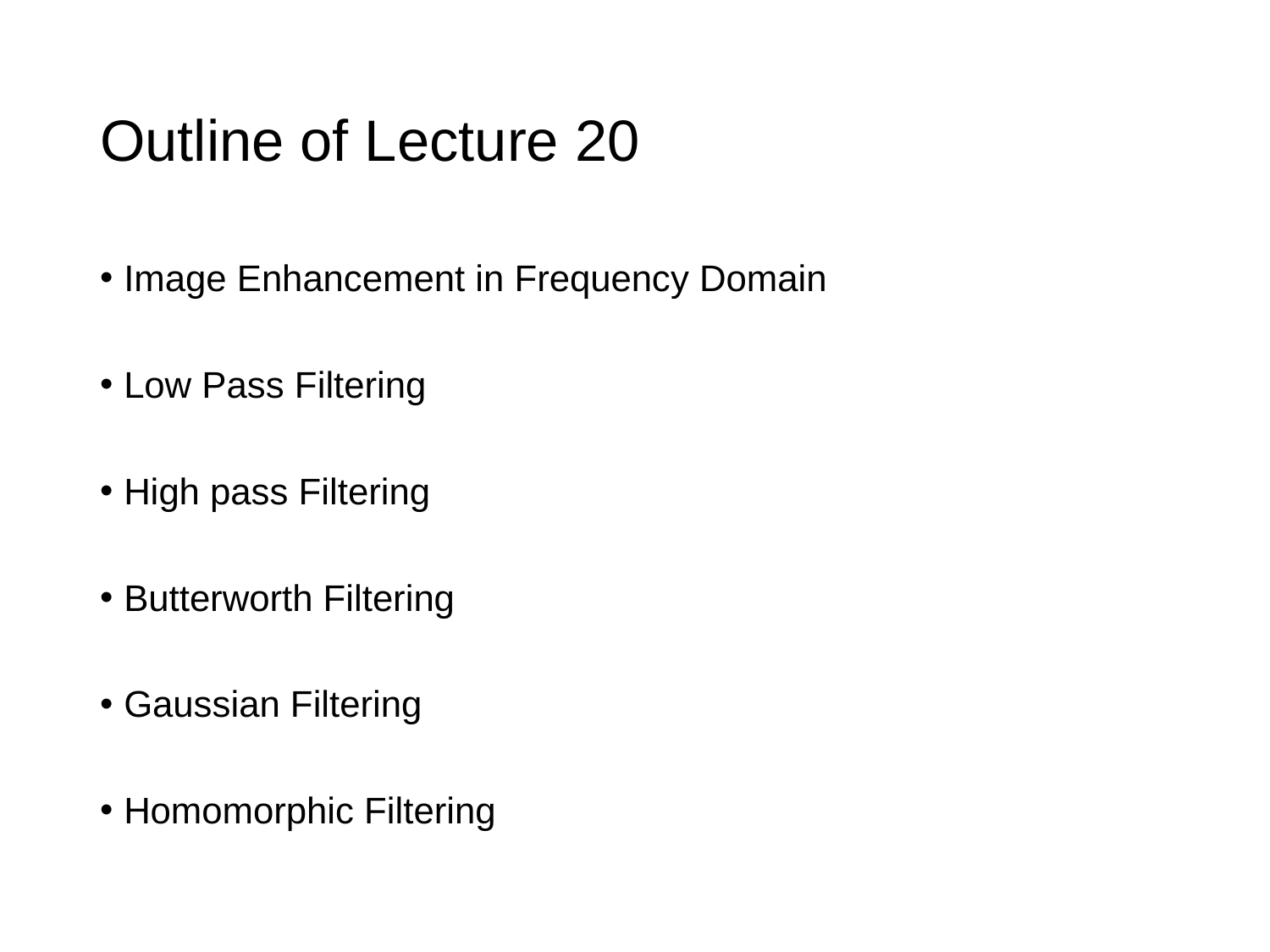

# Outline of Lecture 20
Image Enhancement in Frequency Domain

Low Pass Filtering

High pass Filtering

Butterworth Filtering

Gaussian Filtering

Homomorphic Filtering